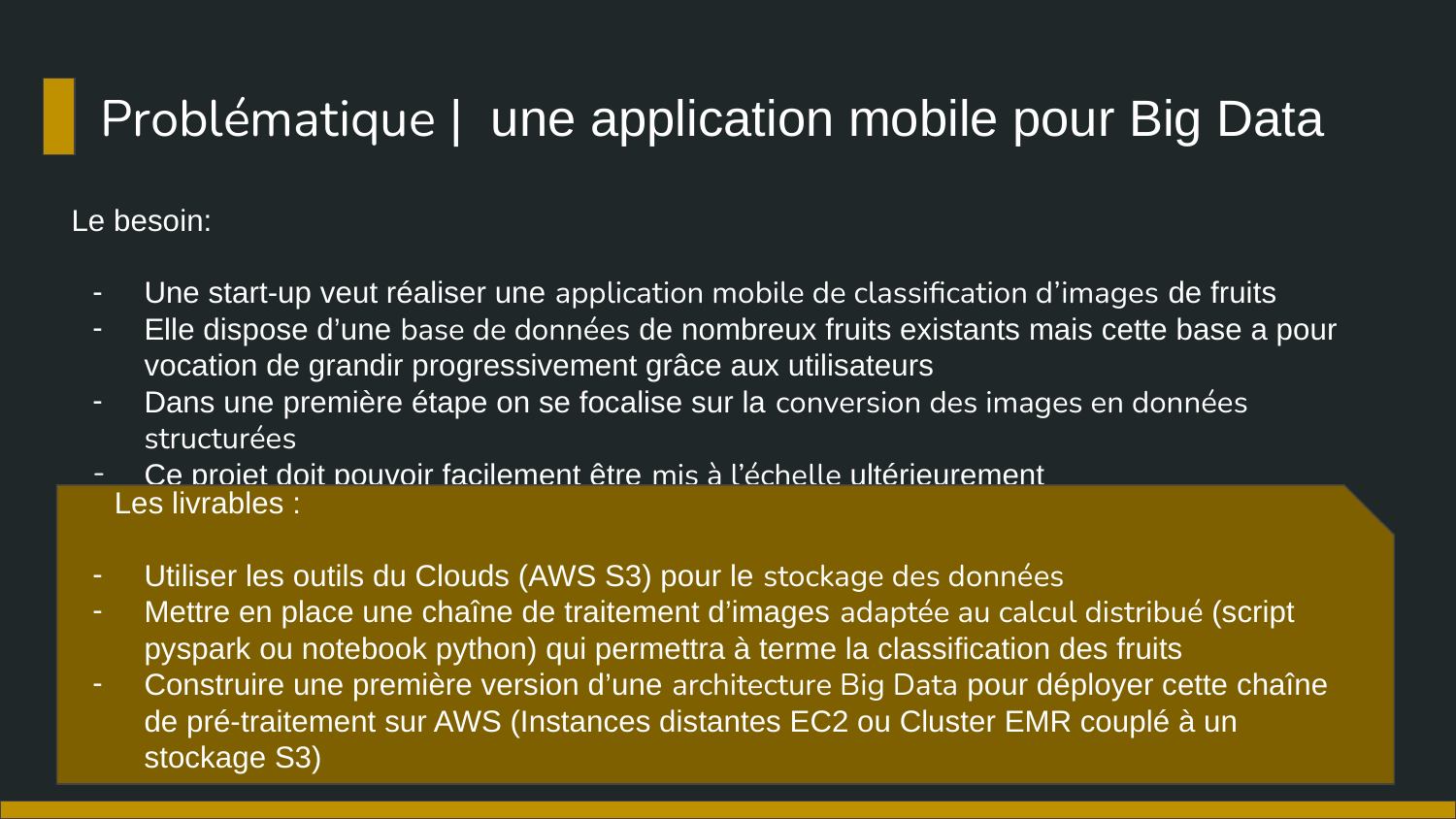

# Problématique |  une application mobile pour Big Data

Le besoin:

Une start-up veut réaliser une application mobile de classification d’images de fruits
Elle dispose d’une base de données de nombreux fruits existants mais cette base a pour vocation de grandir progressivement grâce aux utilisateurs
Dans une première étape on se focalise sur la conversion des images en données structurées
Ce projet doit pouvoir facilement être mis à l’échelle ultérieurement
Les livrables :

Utiliser les outils du Clouds (AWS S3) pour le stockage des données
Mettre en place une chaîne de traitement d’images adaptée au calcul distribué (script pyspark ou notebook python) qui permettra à terme la classification des fruits
Construire une première version d’une architecture Big Data pour déployer cette chaîne de pré-traitement sur AWS (Instances distantes EC2 ou Cluster EMR couplé à un stockage S3)